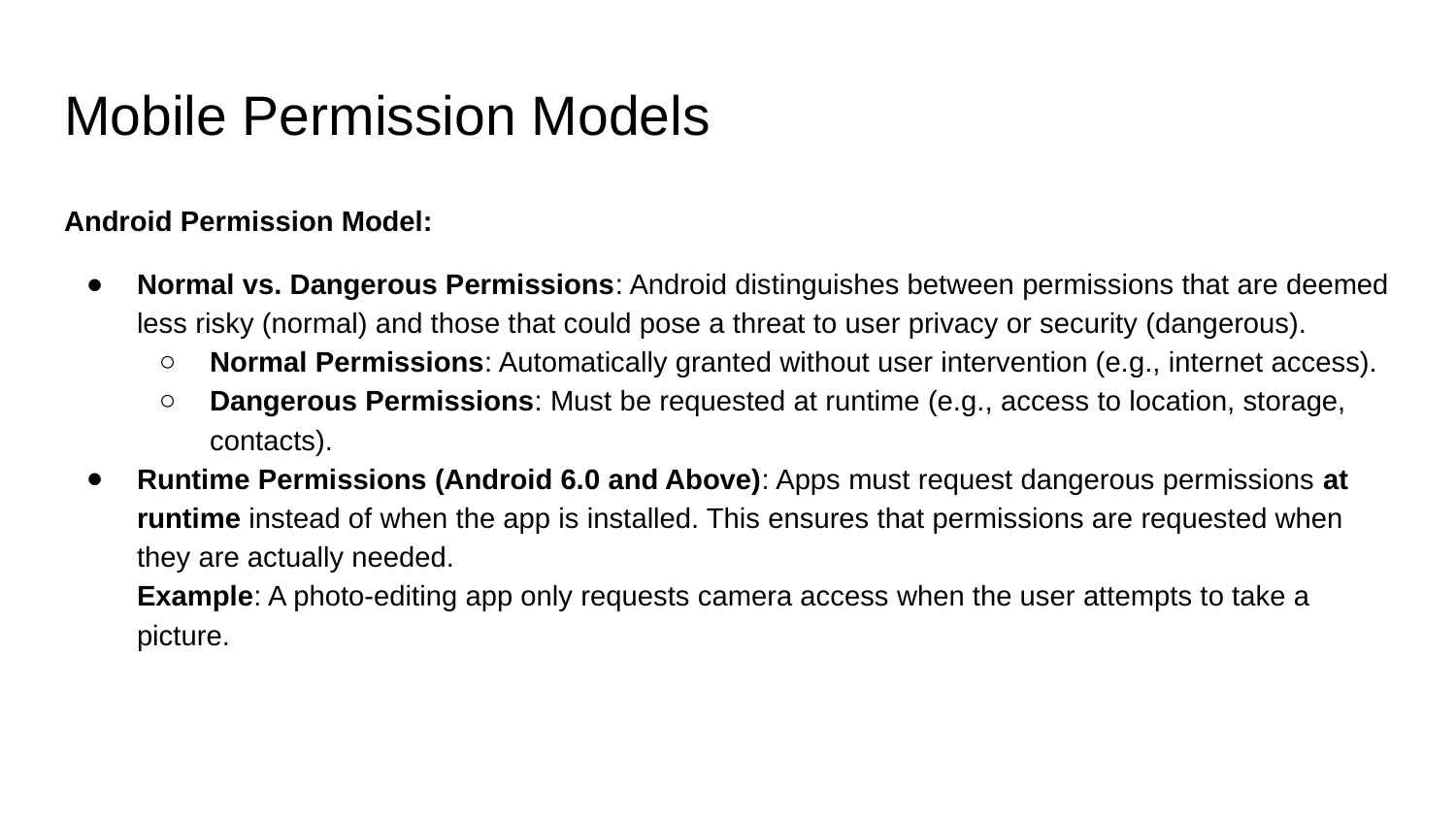

# Mobile Permission Models
Android Permission Model:
Normal vs. Dangerous Permissions: Android distinguishes between permissions that are deemed less risky (normal) and those that could pose a threat to user privacy or security (dangerous).
Normal Permissions: Automatically granted without user intervention (e.g., internet access).
Dangerous Permissions: Must be requested at runtime (e.g., access to location, storage, contacts).
Runtime Permissions (Android 6.0 and Above): Apps must request dangerous permissions at runtime instead of when the app is installed. This ensures that permissions are requested when they are actually needed.
Example: A photo-editing app only requests camera access when the user attempts to take a picture.